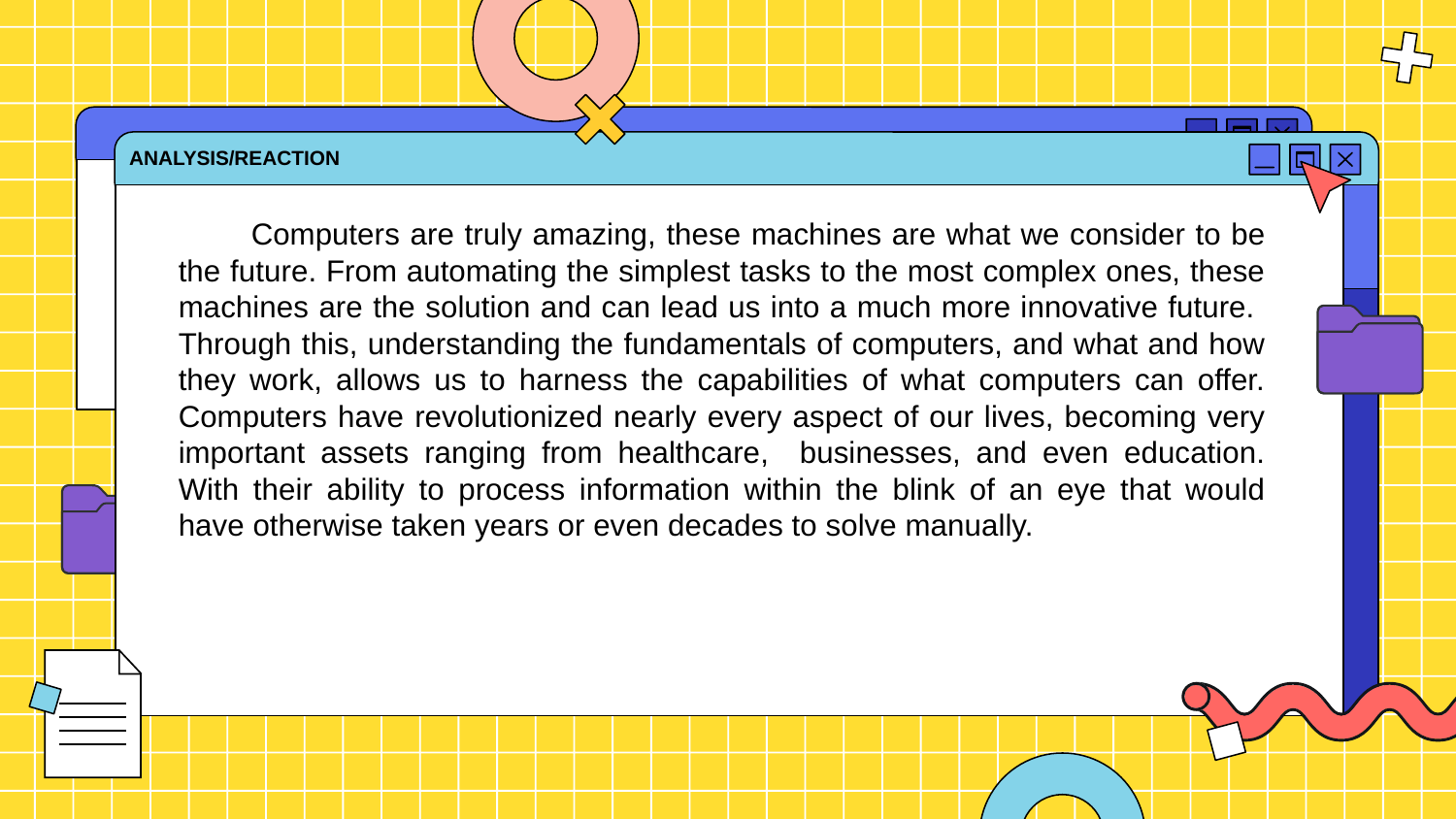

ANALYSIS/REACTION

Computers are truly amazing, these machines are what we consider to be the future. From automating the simplest tasks to the most complex ones, these machines are the solution and can lead us into a much more innovative future.  Through this, understanding the fundamentals of computers, and what and how they work, allows us to harness the capabilities of what computers can offer. Computers have revolutionized nearly every aspect of our lives, becoming very important assets ranging from healthcare,  businesses, and even education. With their ability to process information within the blink of an eye that would have otherwise taken years or even decades to solve manually.